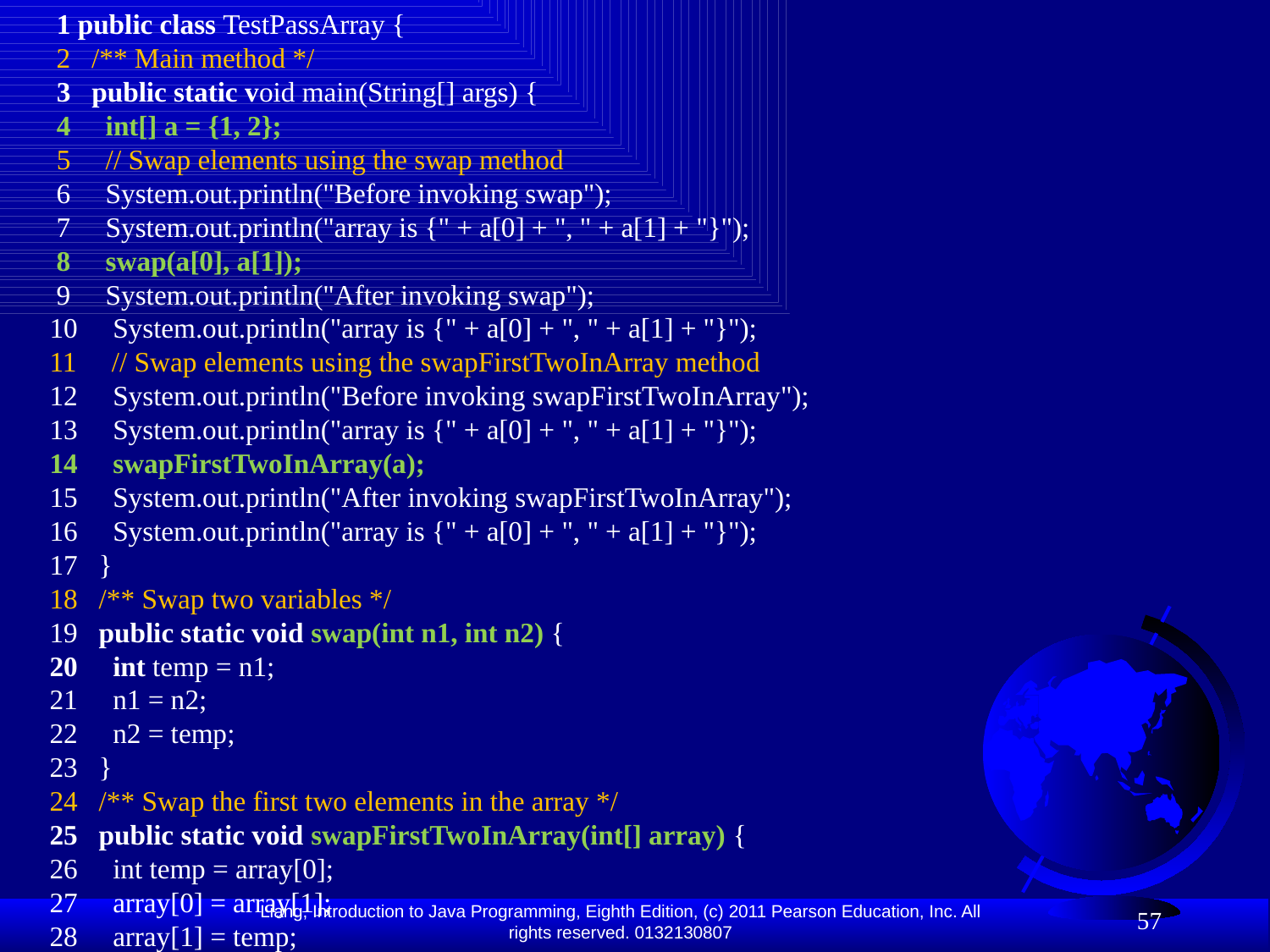

1 public class TestPassArray {
 2   /** Main method */
 3   public static void main(String[] args) {
 4     int[] a = {1, 2};
 5     // Swap elements using the swap method
 6     System.out.println("Before invoking swap");
 7     System.out.println("array is {" + a[0] + ", " + a[1] + "}");
 8     swap(a[0], a[1]);
 9     System.out.println("After invoking swap");
10     System.out.println("array is {" + a[0] + ", " + a[1] + "}");
11     // Swap elements using the swapFirstTwoInArray method
12     System.out.println("Before invoking swapFirstTwoInArray");
13     System.out.println("array is {" + a[0] + ", " + a[1] + "}");
14     swapFirstTwoInArray(a);
15     System.out.println("After invoking swapFirstTwoInArray");
16     System.out.println("array is {" + a[0] + ", " + a[1] + "}");
17   }
18   /** Swap two variables */
19   public static void swap(int n1, int n2) {
20     int temp = n1;
21     n1 = n2;
22     n2 = temp;
23   }
24   /** Swap the first two elements in the array */
25   public static void swapFirstTwoInArray(int[] array) {
26     int temp = array[0];
27     array[0] = array[1];
28     array[1] = temp;
29   }
30 }
57